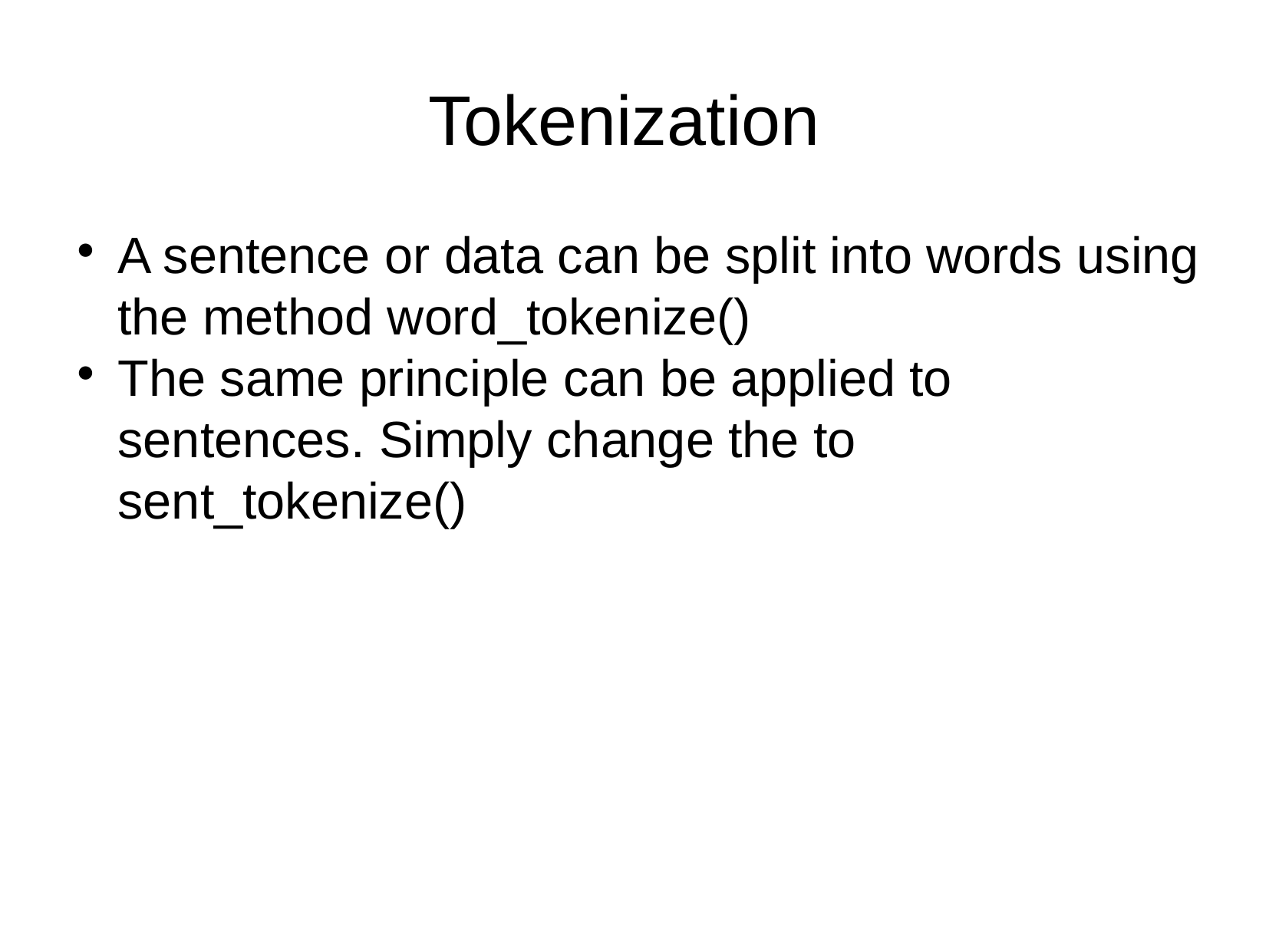

Tokenization
A sentence or data can be split into words using the method word_tokenize()
The same principle can be applied to sentences. Simply change the to sent_tokenize()